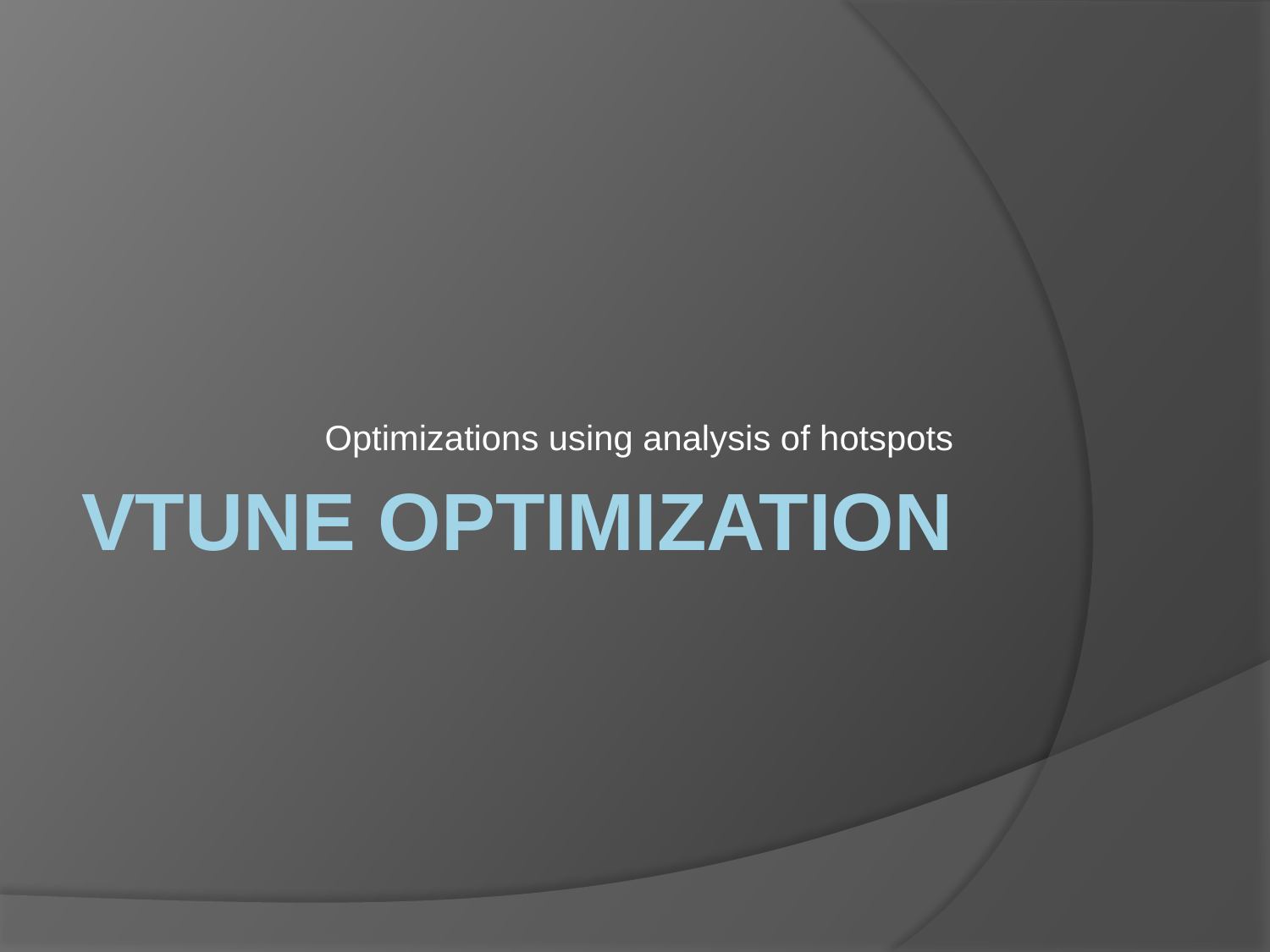

Optimizations using analysis of hotspots
# VTUNE Optimization